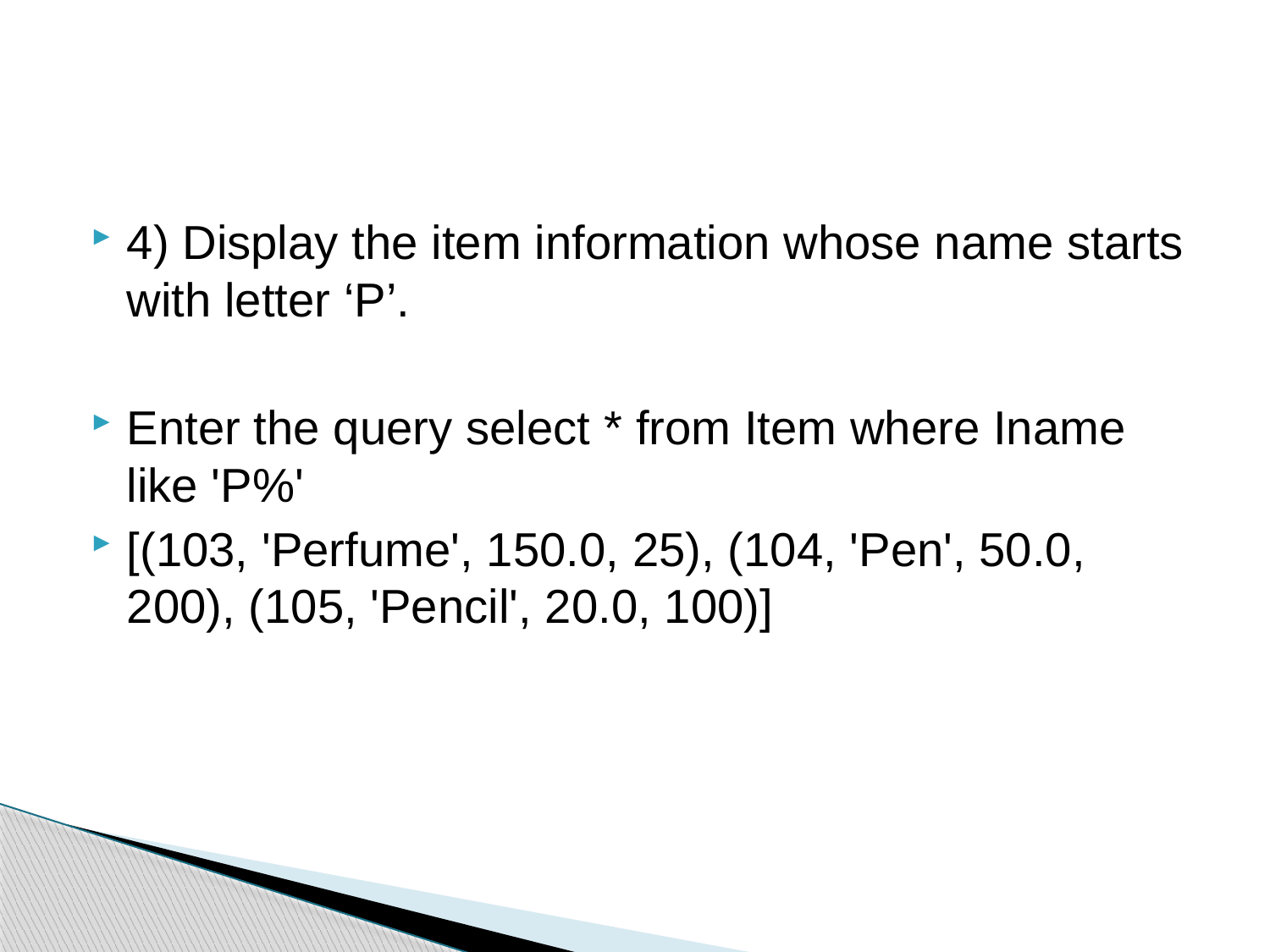

#
4) Display the item information whose name starts with letter ‘P’.

Enter the query select * from Item where Iname like 'P%'
[(103, 'Perfume', 150.0, 25), (104, 'Pen', 50.0, 200), (105, 'Pencil', 20.0, 100)]